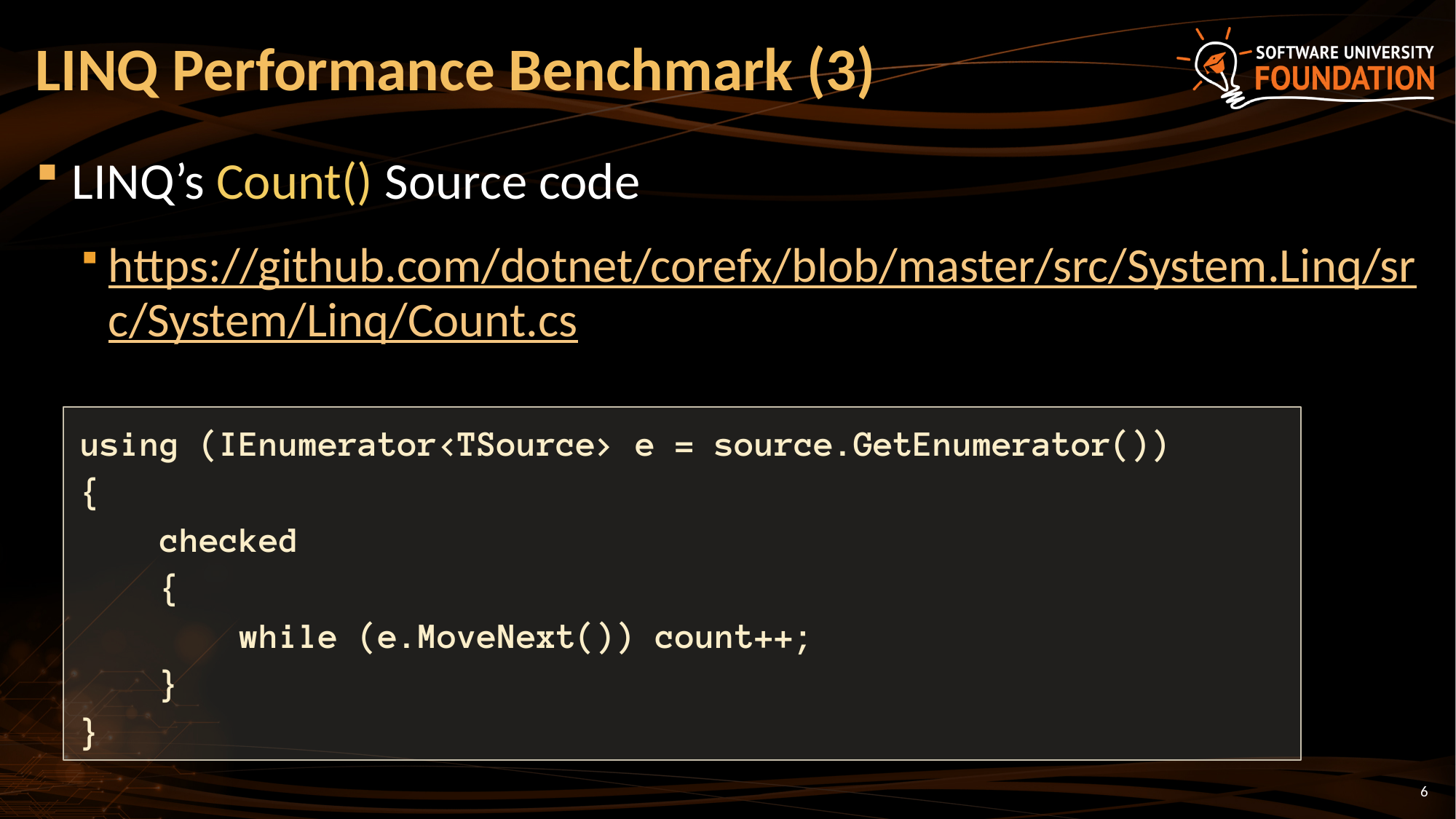

# LINQ Performance Benchmark (3)
LINQ’s Count() Source code
https://github.com/dotnet/corefx/blob/master/src/System.Linq/src/System/Linq/Count.cs

using (IEnumerator<TSource> e = source.GetEnumerator())
{
    checked
    {
        while (e.MoveNext()) count++;
    }
}
6